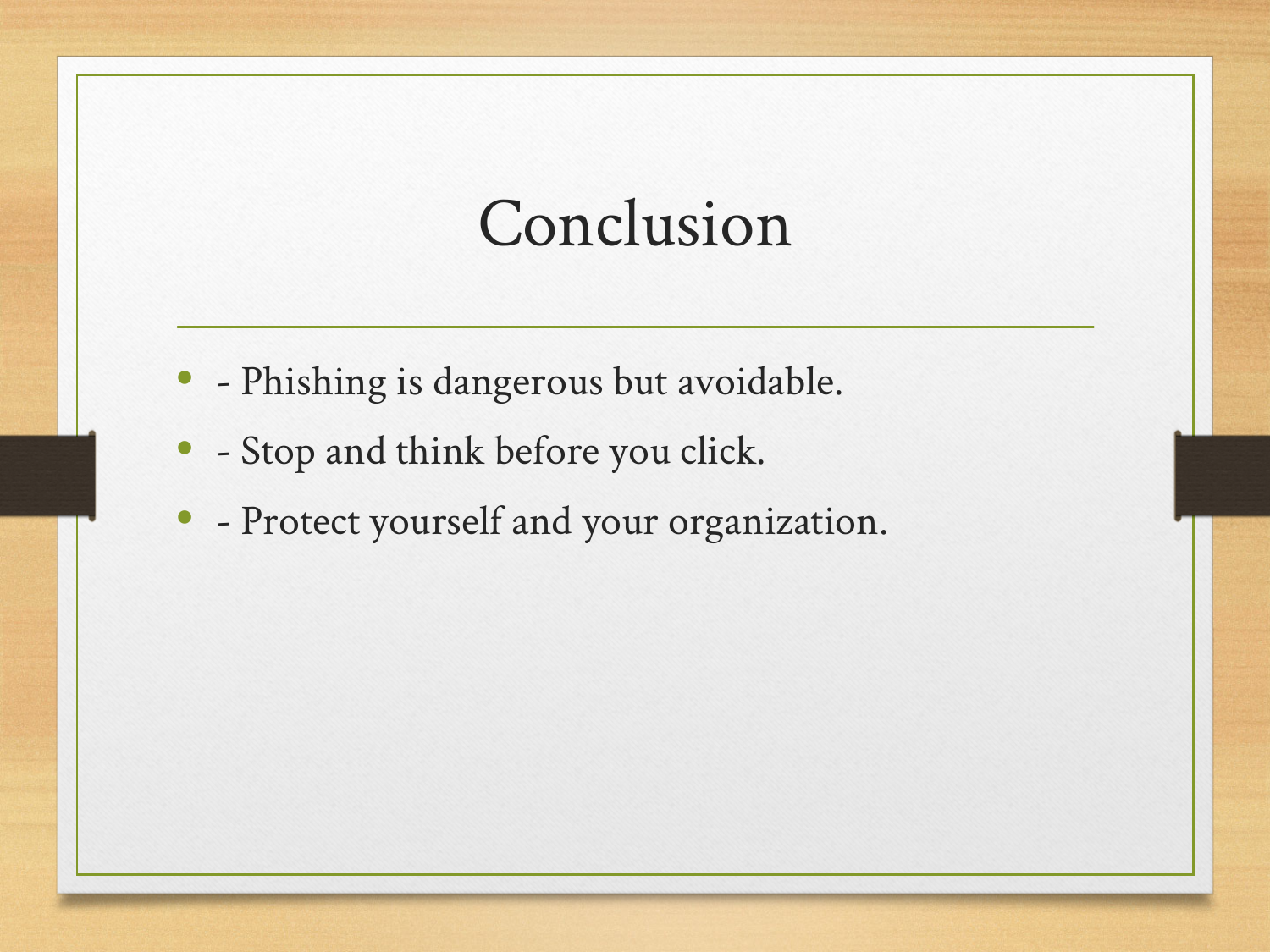

# Conclusion
- Phishing is dangerous but avoidable.
- Stop and think before you click.
- Protect yourself and your organization.